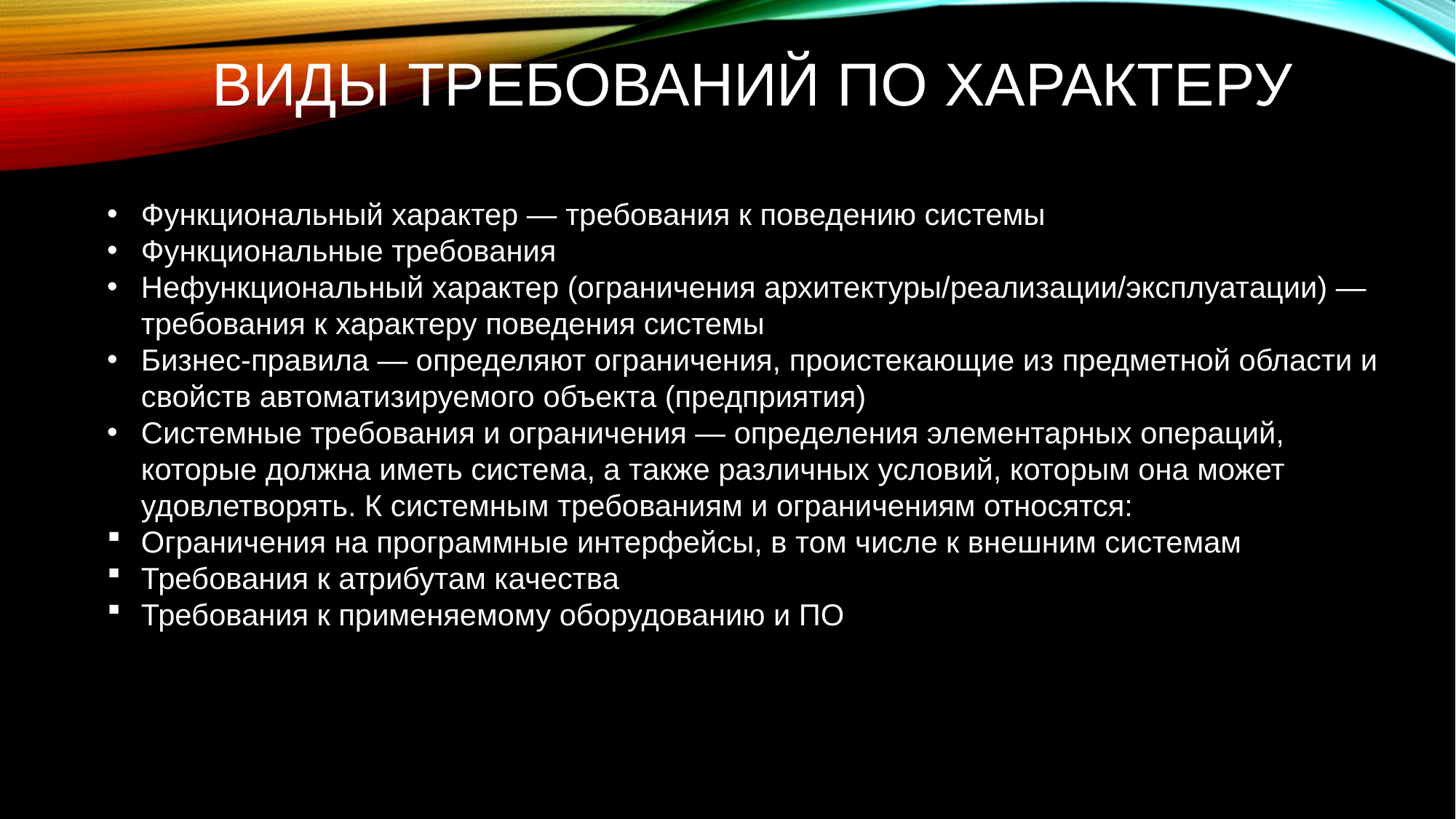

# Виды Требований по характеру
Функциональный характер — требования к поведению системы
Функциональные требования
Нефункциональный характер (ограничения архитектуры/реализации/эксплуатации) — требования к характеру поведения системы
Бизнес-правила — определяют ограничения, проистекающие из предметной области и свойств автоматизируемого объекта (предприятия)
Системные требования и ограничения — определения элементарных операций, которые должна иметь система, а также различных условий, которым она может удовлетворять. К системным требованиям и ограничениям относятся:
Ограничения на программные интерфейсы, в том числе к внешним системам
Требования к атрибутам качества
Требования к применяемому оборудованию и ПО